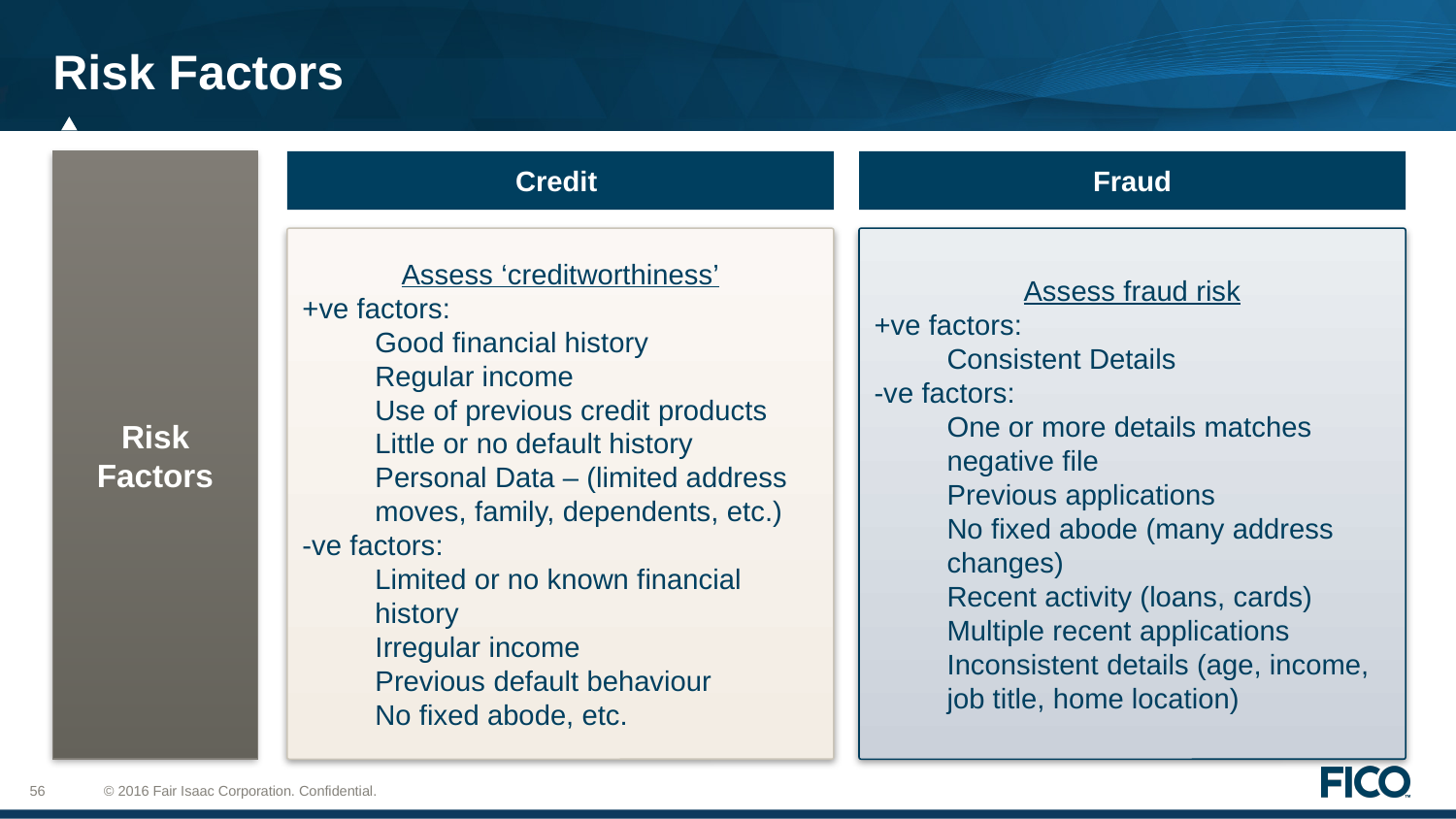

# Risk Factors
Risk Factors
Credit
Fraud
Assess ‘creditworthiness’
+ve factors:
Good financial history
Regular income
Use of previous credit products
Little or no default history
Personal Data – (limited address moves, family, dependents, etc.)
-ve factors:
Limited or no known financial history
Irregular income
Previous default behaviour
No fixed abode, etc.
Assess fraud risk
+ve factors:
Consistent Details
-ve factors:
One or more details matches negative file
Previous applications
No fixed abode (many address changes)
Recent activity (loans, cards)
Multiple recent applications
Inconsistent details (age, income, job title, home location)